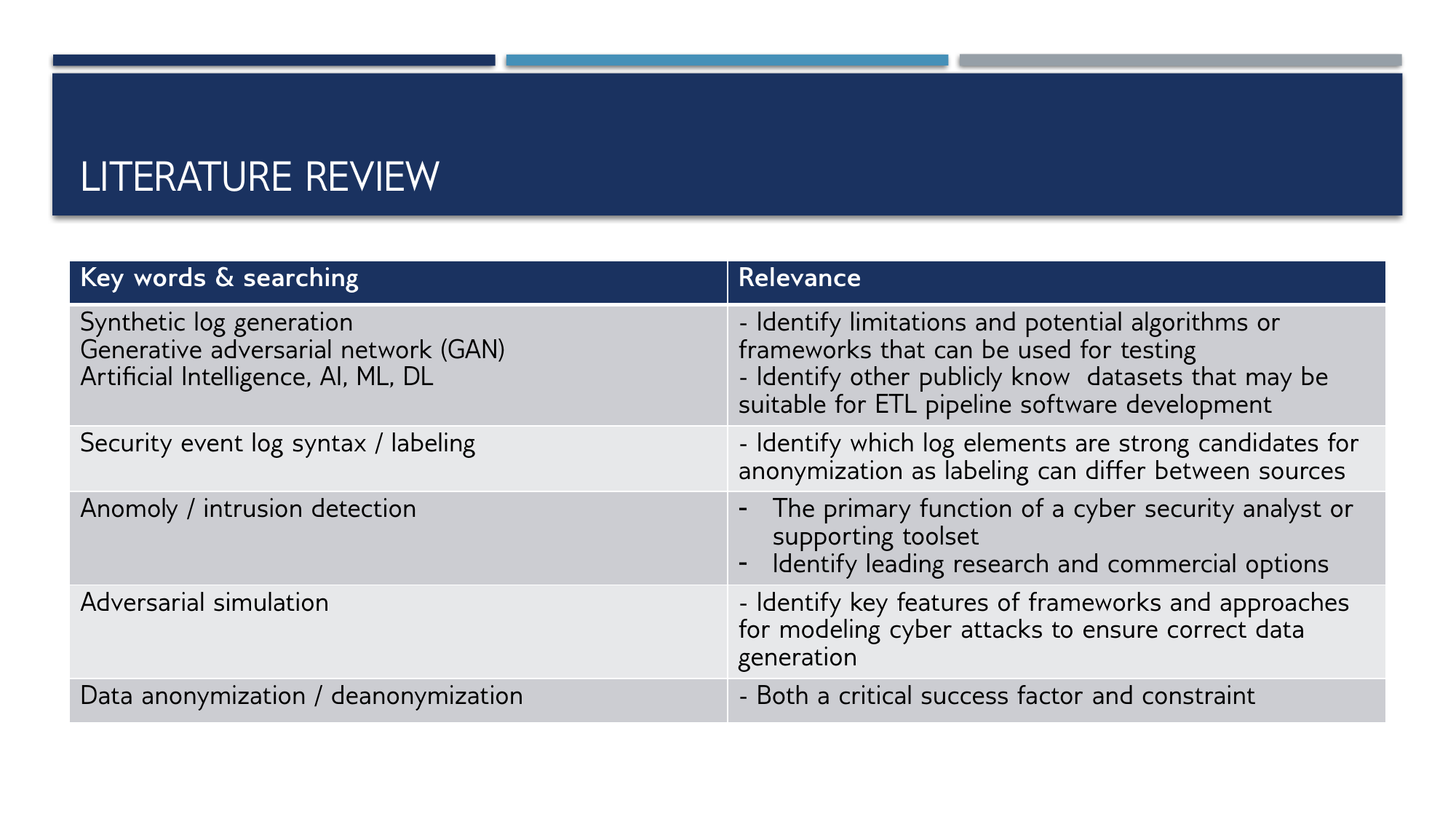

# Literature Review
| Key words & searching | Relevance |
| --- | --- |
| Synthetic log generation Generative adversarial network (GAN) Artificial Intelligence, AI, ML, DL | - Identify limitations and potential algorithms or frameworks that can be used for testing - Identify other publicly know datasets that may be suitable for ETL pipeline software development |
| Security event log syntax / labeling | - Identify which log elements are strong candidates for anonymization as labeling can differ between sources |
| Anomoly / intrusion detection | The primary function of a cyber security analyst or supporting toolset Identify leading research and commercial options |
| Adversarial simulation | - Identify key features of frameworks and approaches for modeling cyber attacks to ensure correct data generation |
| Data anonymization / deanonymization | - Both a critical success factor and constraint |